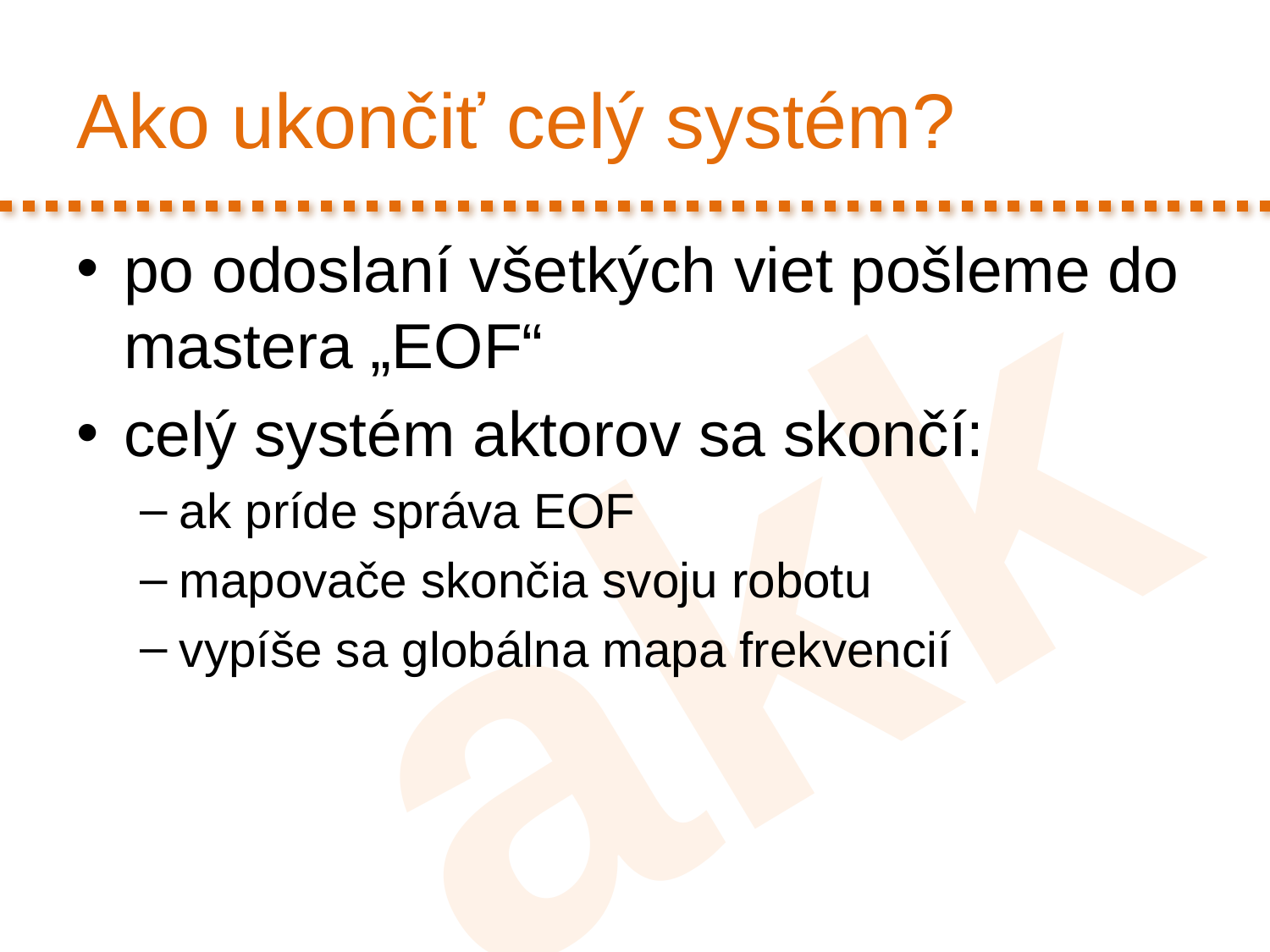

# Ako ukončiť celý systém?
po odoslaní všetkých viet pošleme do mastera „EOF“
celý systém aktorov sa skončí:
ak príde správa EOF
mapovače skončia svoju robotu
vypíše sa globálna mapa frekvencií